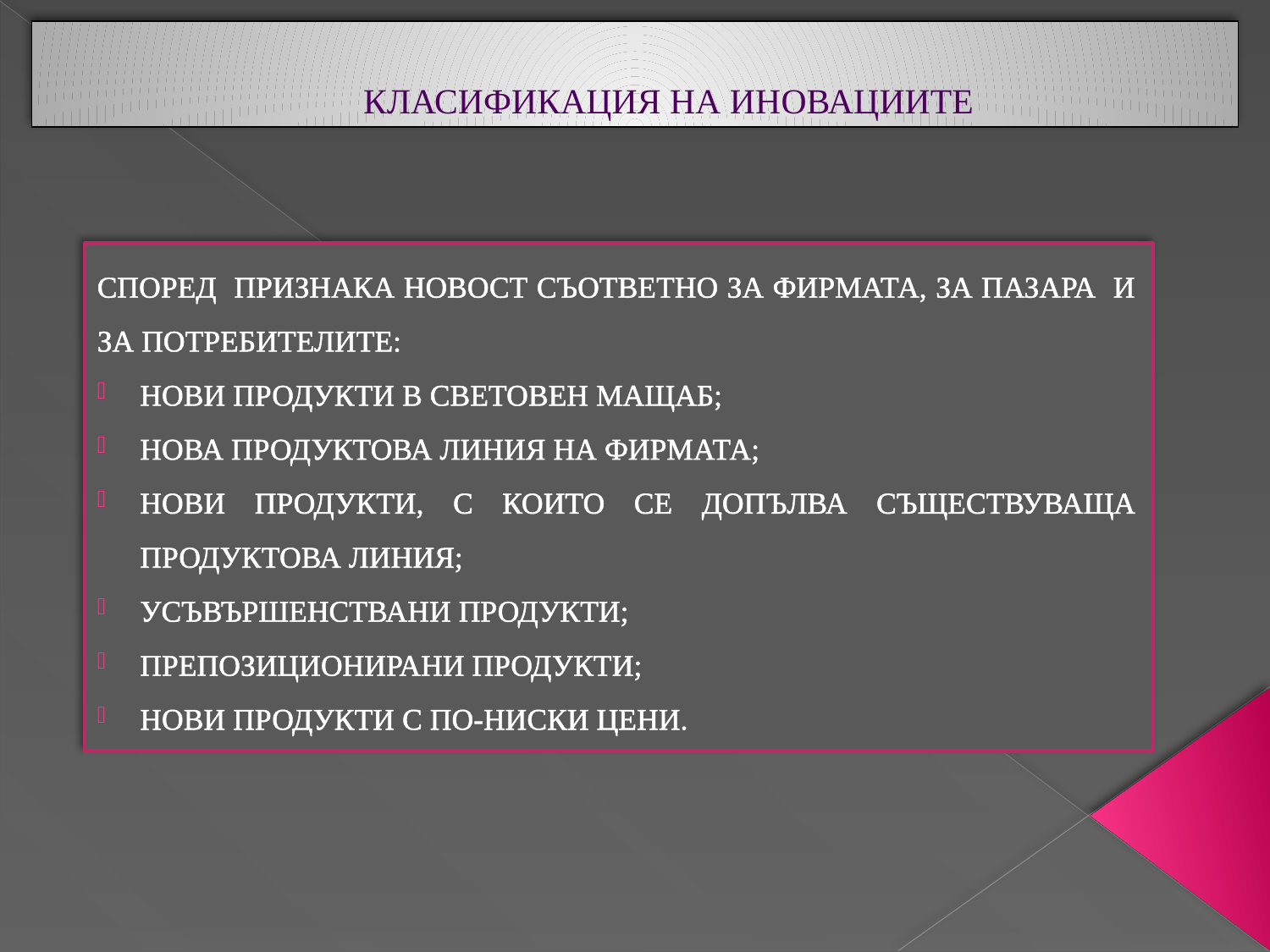

# КЛАСИФИКАЦИЯ НА ИНОВАЦИИТЕ
СПОРЕД  ПРИЗНАКА НОВОСТ СЪОТВЕТНО ЗА ФИРМАТА, ЗА ПАЗАРА  И ЗА ПОТРЕБИТЕЛИТЕ:
НОВИ ПРОДУКТИ В СВЕТОВЕН МАЩАБ;
НОВА ПРОДУКТОВА ЛИНИЯ НА ФИРМАТА;
НОВИ ПРОДУКТИ, С КОИТО СЕ ДОПЪЛВА СЪЩЕСТВУВАЩА ПРОДУКТОВА ЛИНИЯ;
УСЪВЪРШЕНСТВАНИ ПРОДУКТИ;
ПРЕПОЗИЦИОНИРАНИ ПРОДУКТИ;
НОВИ ПРОДУКТИ С ПО-НИСКИ ЦЕНИ.